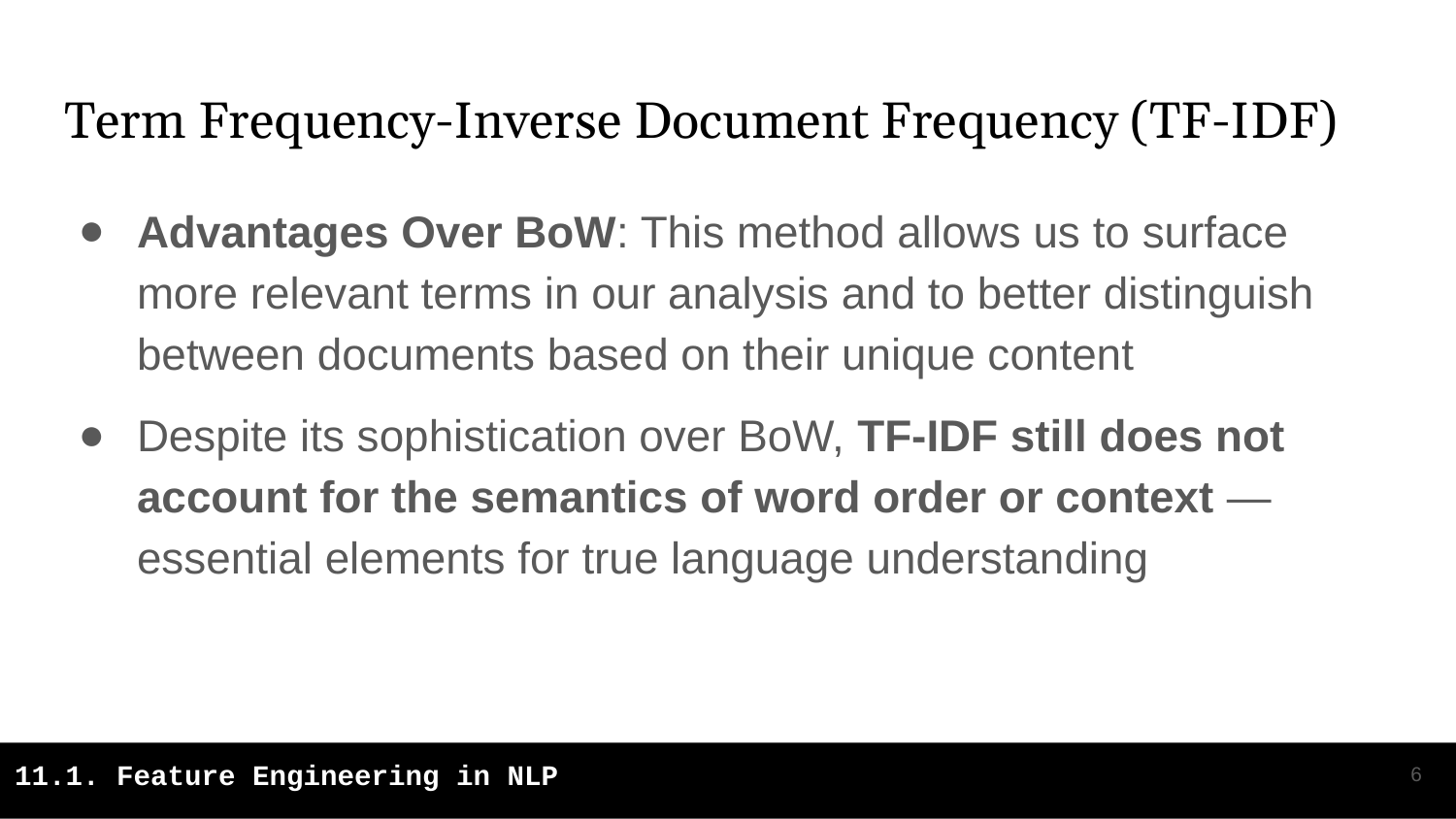

# Term Frequency-Inverse Document Frequency (TF-IDF)
Advantages Over BoW: This method allows us to surface more relevant terms in our analysis and to better distinguish between documents based on their unique content
Despite its sophistication over BoW, TF-IDF still does not account for the semantics of word order or context —essential elements for true language understanding
6
11.1. Feature Engineering in NLP